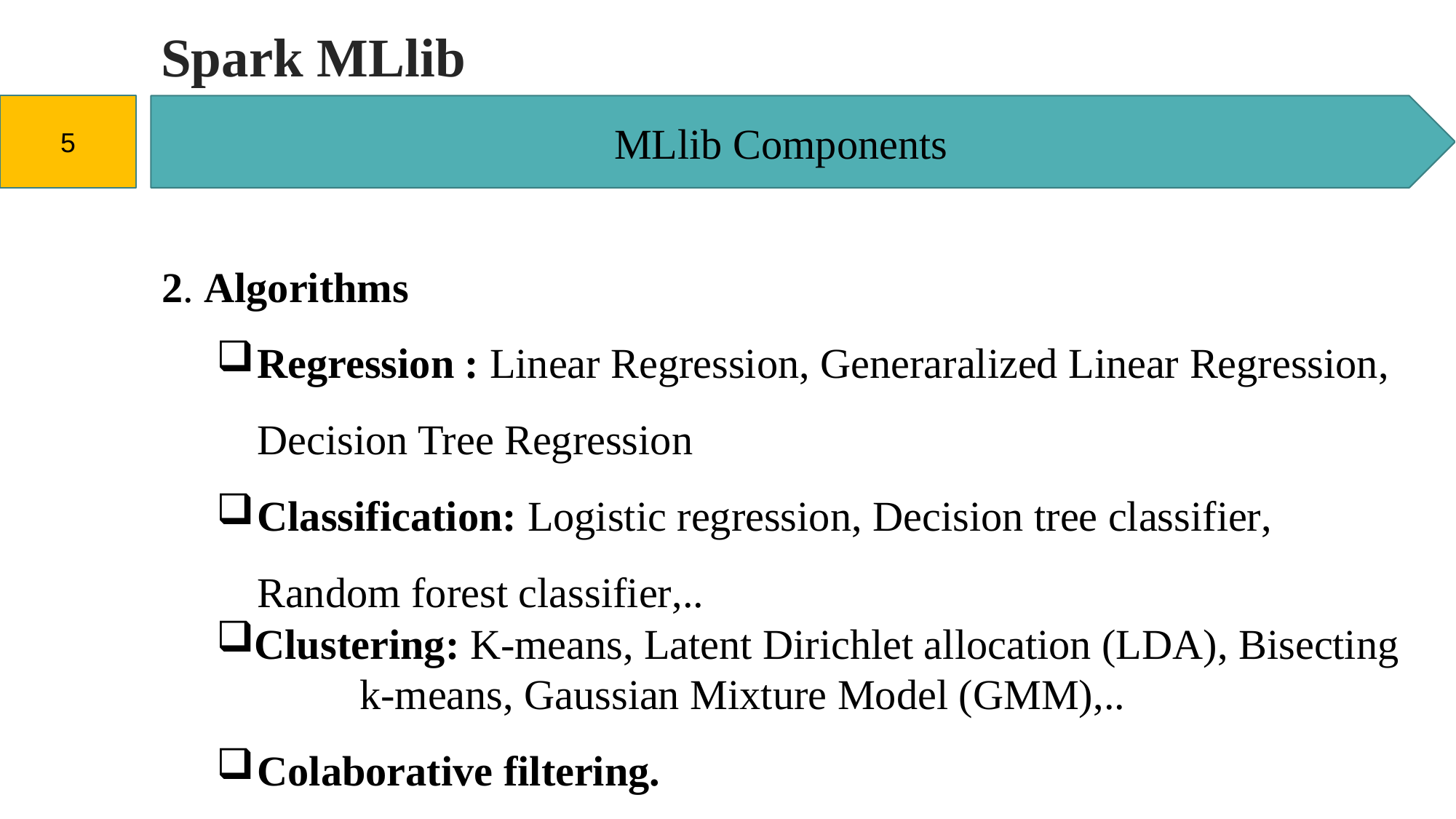

# Spark MLlib
MLlib Components
5
2. Algorithms
Regression : Linear Regression, Generaralized Linear Regression, Decision Tree Regression
Classification: Logistic regression, Decision tree classifier, Random forest classifier,..
Clustering: K-means, Latent Dirichlet allocation (LDA), Bisecting  	k-means, Gaussian Mixture Model (GMM),..
Colaborative filtering.